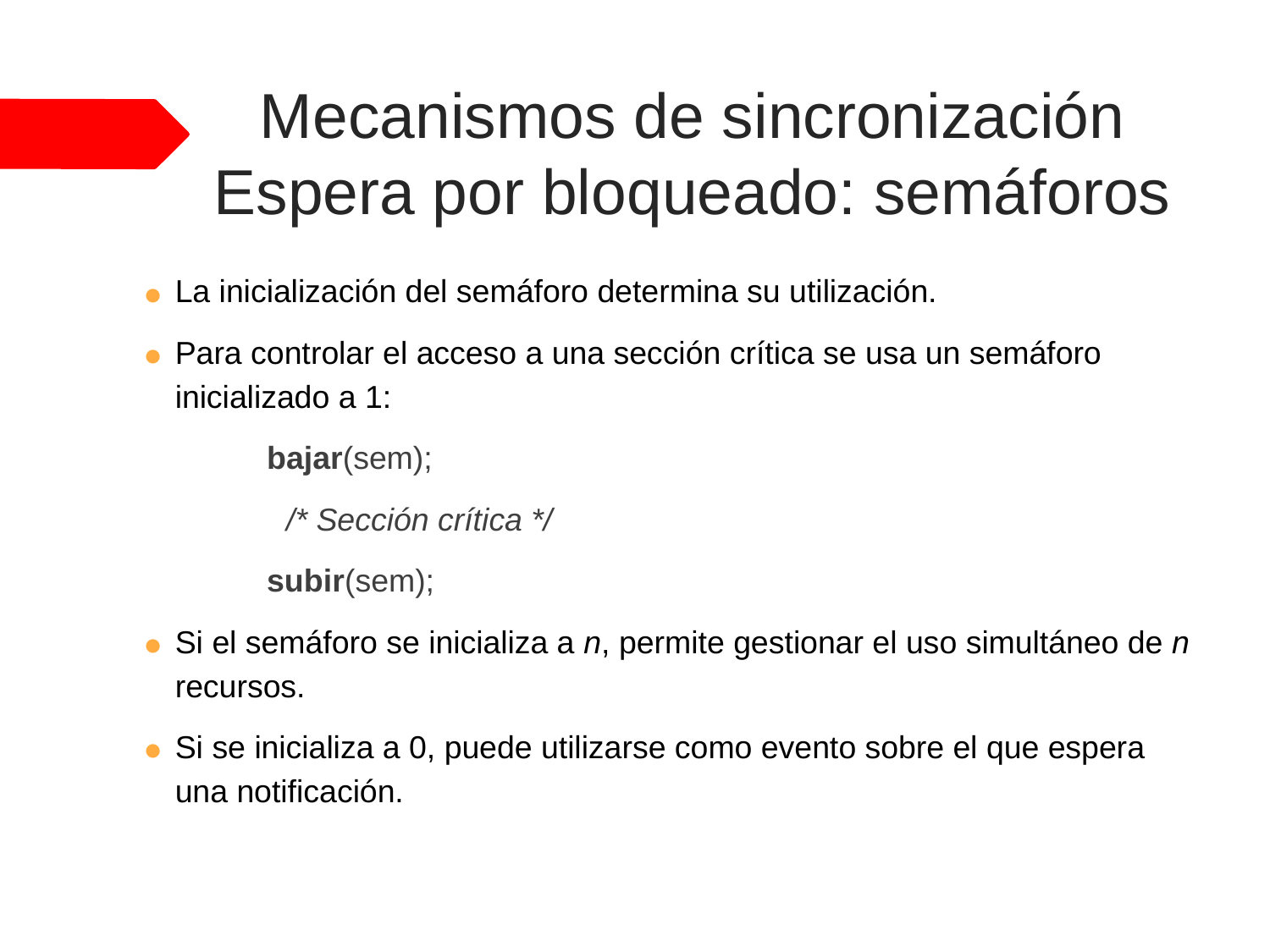

# Mecanismos de sincronización Espera por bloqueado: semáforos
La inicialización del semáforo determina su utilización.
Para controlar el acceso a una sección crítica se usa un semáforo inicializado a 1:
bajar(sem);
	/* Sección crítica */
subir(sem);
Si el semáforo se inicializa a n, permite gestionar el uso simultáneo de n recursos.
Si se inicializa a 0, puede utilizarse como evento sobre el que espera una notificación.